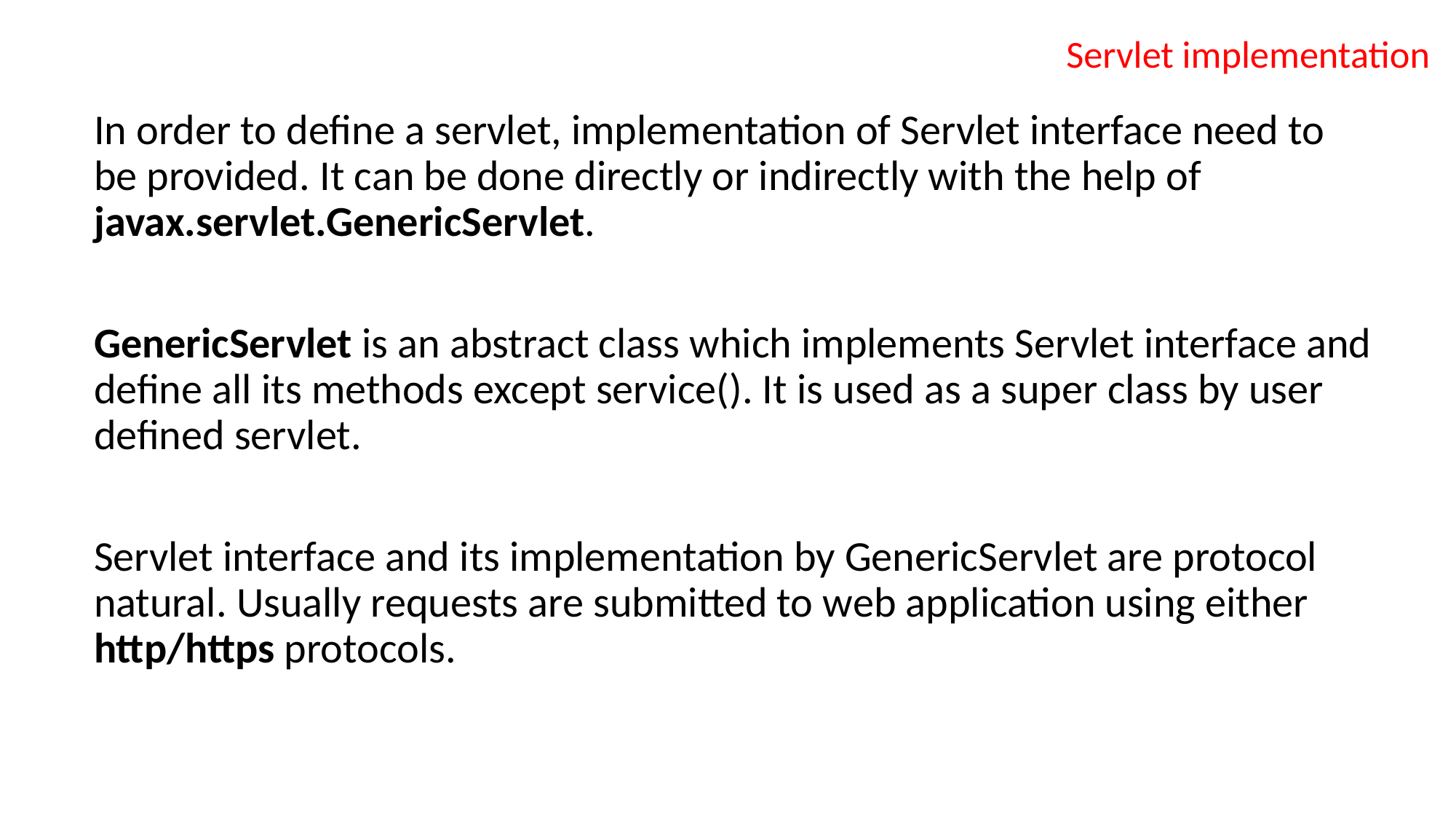

# Servlet implementation
In order to define a servlet, implementation of Servlet interface need to be provided. It can be done directly or indirectly with the help of javax.servlet.GenericServlet.

GenericServlet is an abstract class which implements Servlet interface and define all its methods except service(). It is used as a super class by user defined servlet.

Servlet interface and its implementation by GenericServlet are protocol natural. Usually requests are submitted to web application using either http/https protocols.